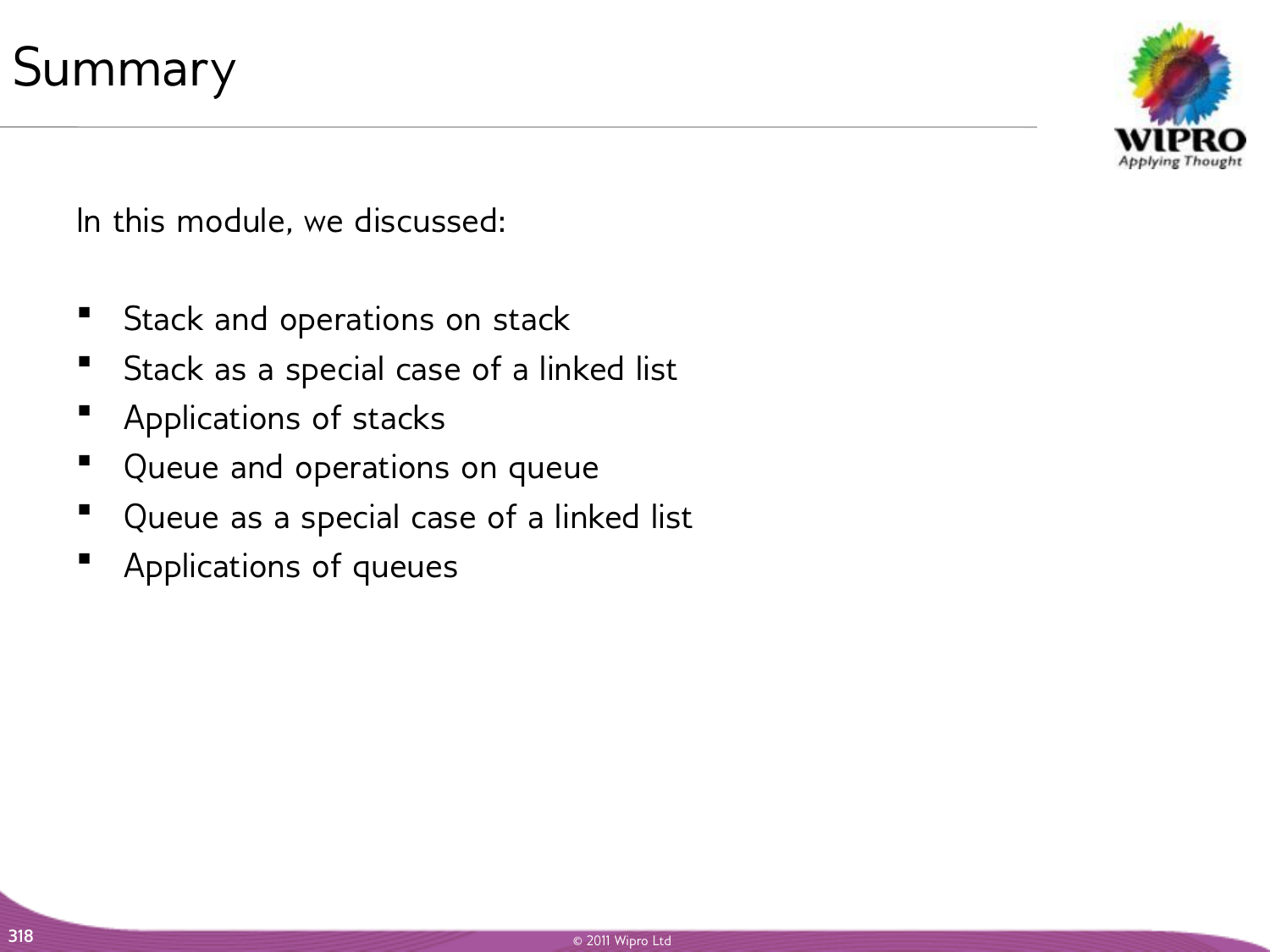

Summary
In this module, we discussed:

Stack and operations on stack
Stack as a special case of a linked list
Applications of stacks
Queue and operations on queue
Queue as a special case of a linked list
Applications of queues